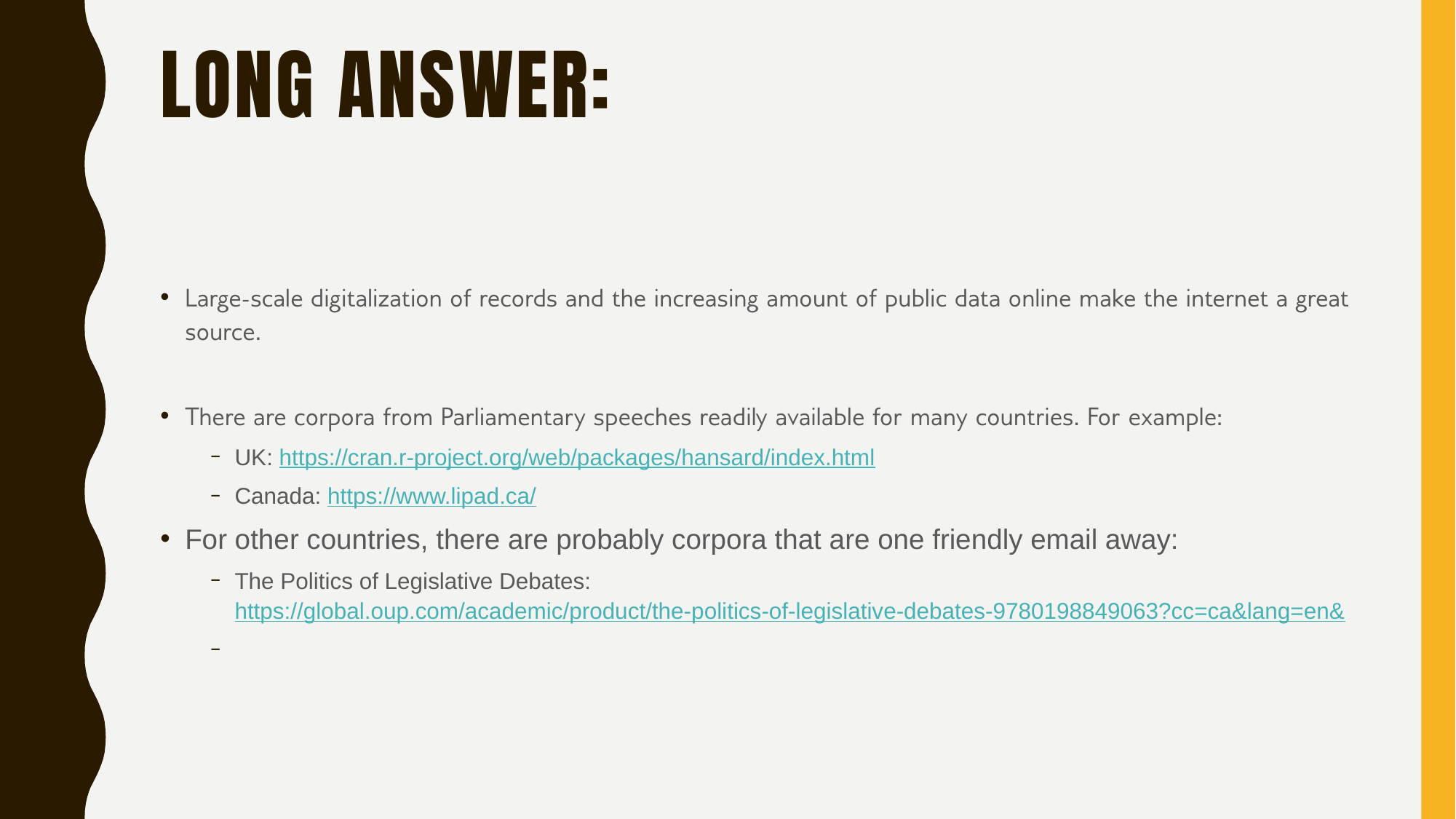

# Long answer:
Large-scale digitalization of records and the increasing amount of public data online make the internet a great source.

There are corpora from Parliamentary speeches readily available for many countries. For example:
UK: https://cran.r-project.org/web/packages/hansard/index.html
Canada: https://www.lipad.ca/
For other countries, there are probably corpora that are one friendly email away:
The Politics of Legislative Debates: https://global.oup.com/academic/product/the-politics-of-legislative-debates-9780198849063?cc=ca&lang=en&